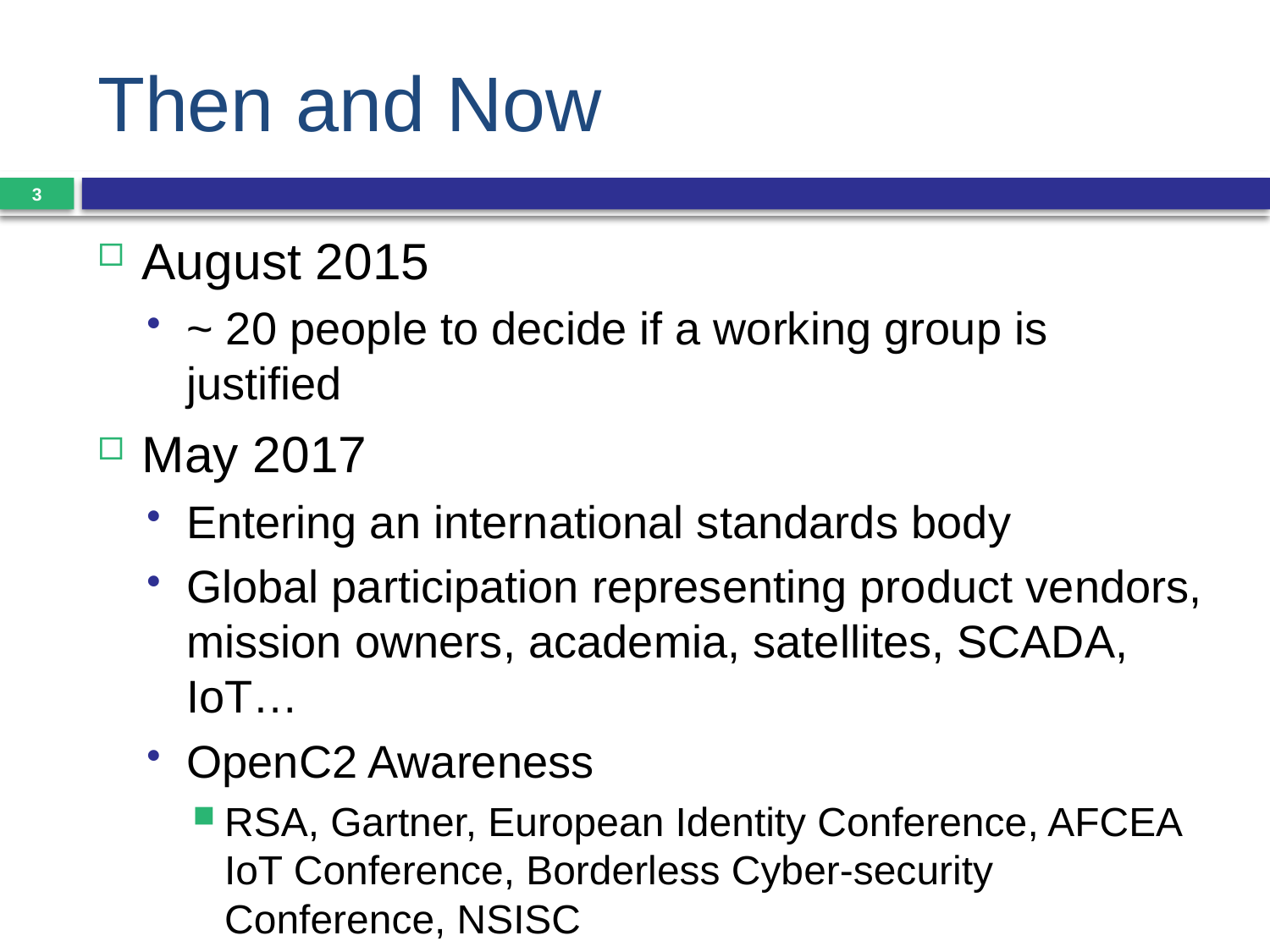

# Then and Now
3
August 2015
~ 20 people to decide if a working group is justified
May 2017
Entering an international standards body
Global participation representing product vendors, mission owners, academia, satellites, SCADA, IoT…
OpenC2 Awareness
RSA, Gartner, European Identity Conference, AFCEA IoT Conference, Borderless Cyber-security Conference, NSISC